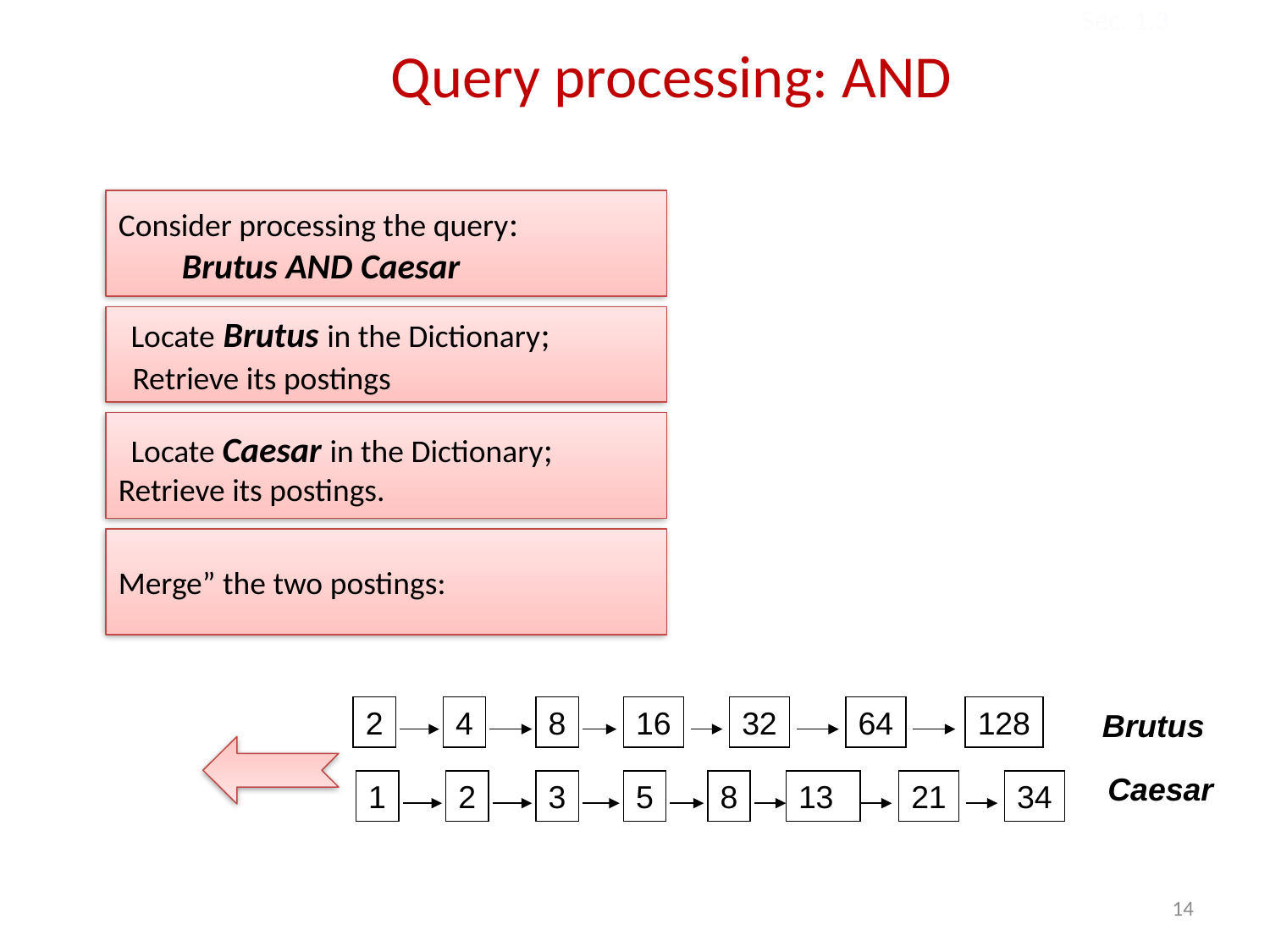

Sec. 1.3
# Query processing: AND
Consider processing the query:
Brutus AND Caesar

Locate Brutus in the Dictionary;
  Retrieve its postings

Locate Caesar in the Dictionary;
Retrieve its postings.

Merge” the two postings:
2
4
8
16
32
64
128

1
2
3
5
8
13
21
34
Brutus
Caesar
14